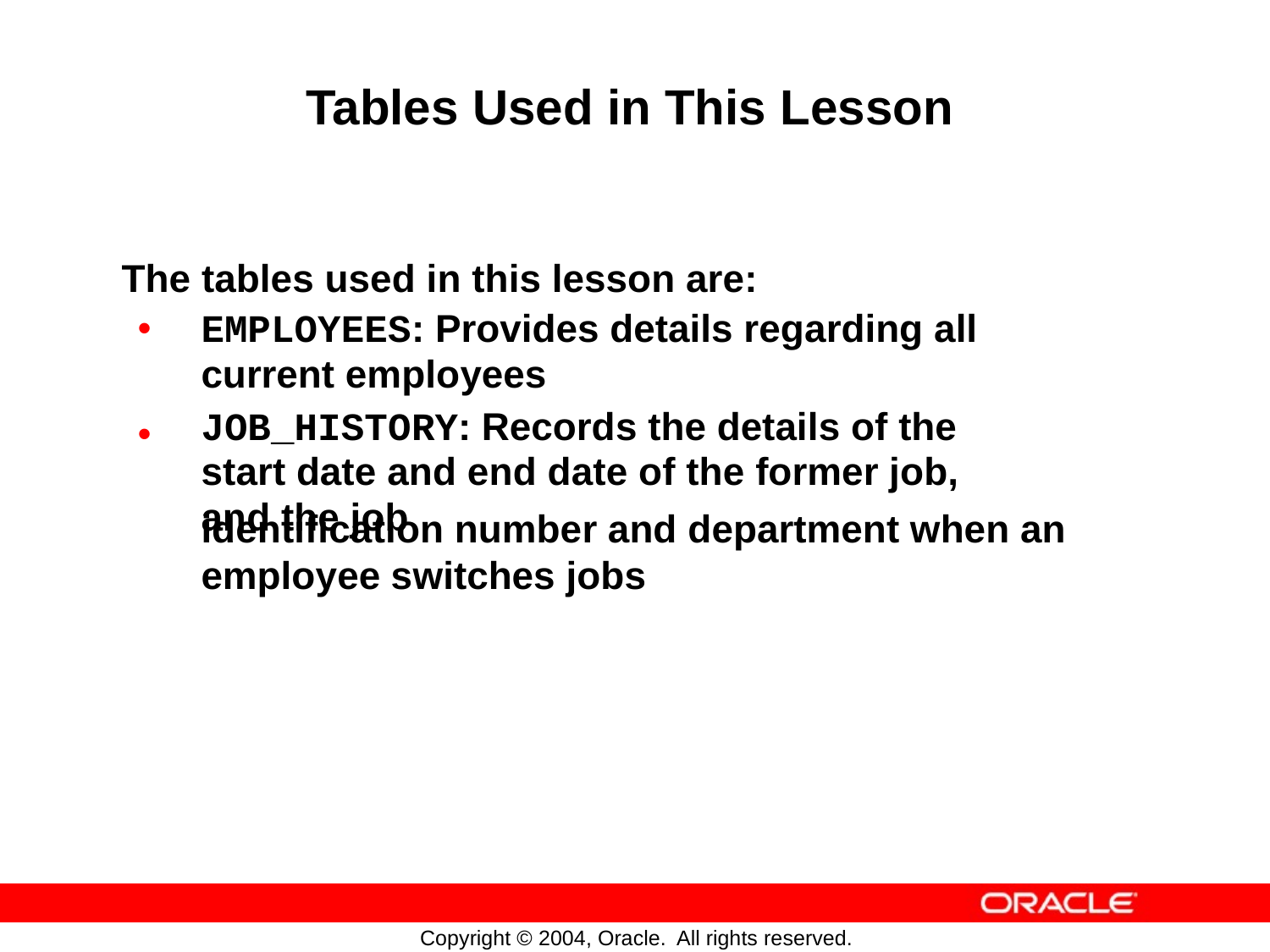

Tables Used in This Lesson
The
•
tables used in this lesson are:
EMPLOYEES: Provides details regarding all current employees
JOB_HISTORY: Records the details of the start date and end date of the former job, and the job
•
identification number and
department
when
an
employee
switches
jobs

Copyright © 2004, Oracle.
All rights reserved.